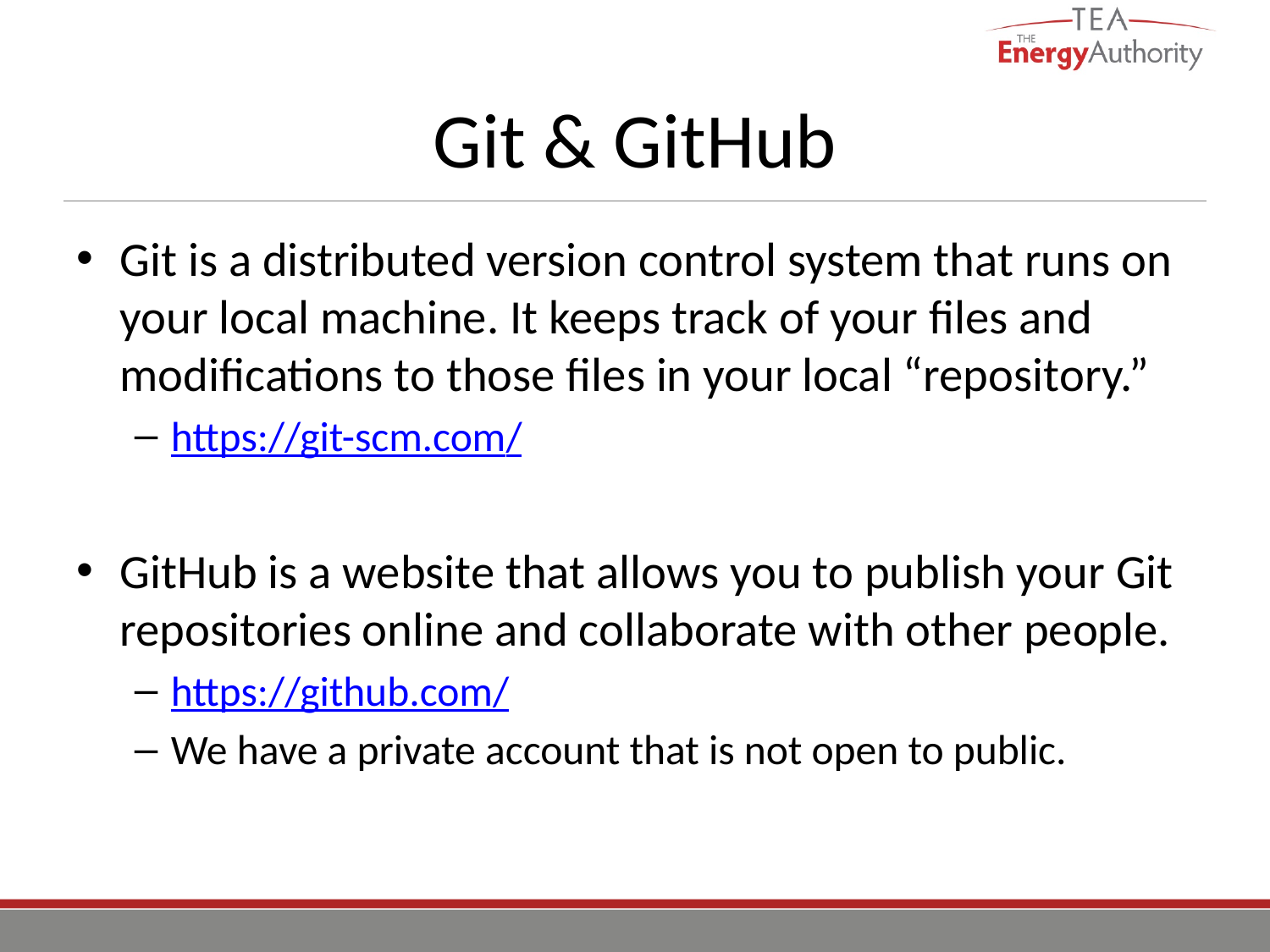

# Git & GitHub
Git is a distributed version control system that runs on your local machine. It keeps track of your files and modifications to those files in your local “repository.”
https://git-scm.com/

GitHub is a website that allows you to publish your Git repositories online and collaborate with other people.
https://github.com/
We have a private account that is not open to public.